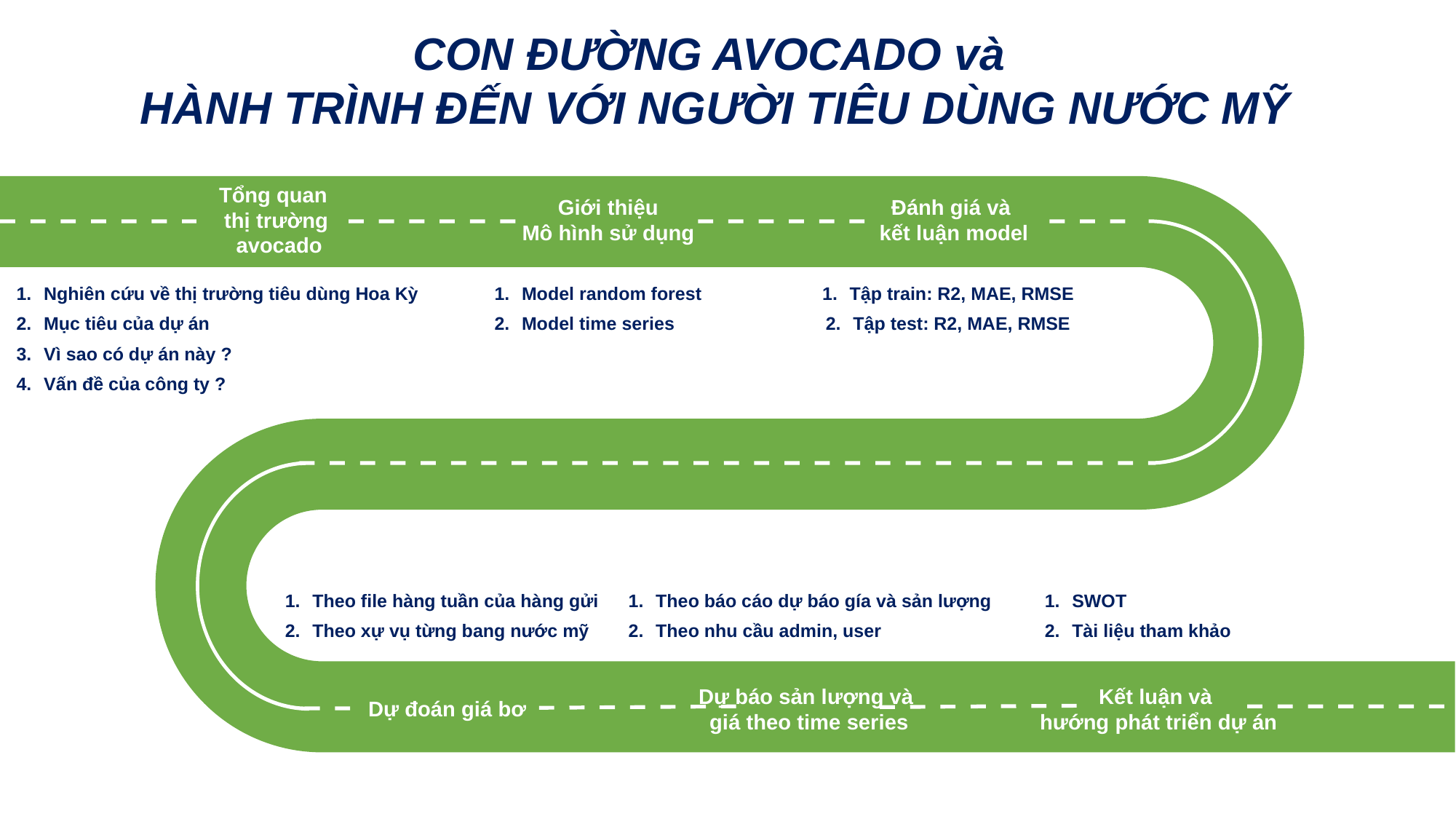

CON ĐƯỜNG AVOCADO và
HÀNH TRÌNH ĐẾN VỚI NGƯỜI TIÊU DÙNG NƯỚC MỸ
Tổng quan
thị trường
 avocado

Giới thiệu
Mô hình sử dụng
Đánh giá và
kết luận model

Nghiên cứu về thị trường tiêu dùng Hoa Kỳ
Mục tiêu của dự án
Vì sao có dự án này ?
Vấn đề của công ty ?
Model random forest
Model time series
Tập train: R2, MAE, RMSE
Tập test: R2, MAE, RMSE
Theo file hàng tuần của hàng gửi
Theo xự vụ từng bang nước mỹ
Theo báo cáo dự báo gía và sản lượng
Theo nhu cầu admin, user
SWOT
Tài liệu tham khảo
Dự báo sản lượng và
giá theo time series
Kết luận và
hướng phát triển dự án
Dự đoán giá bơ